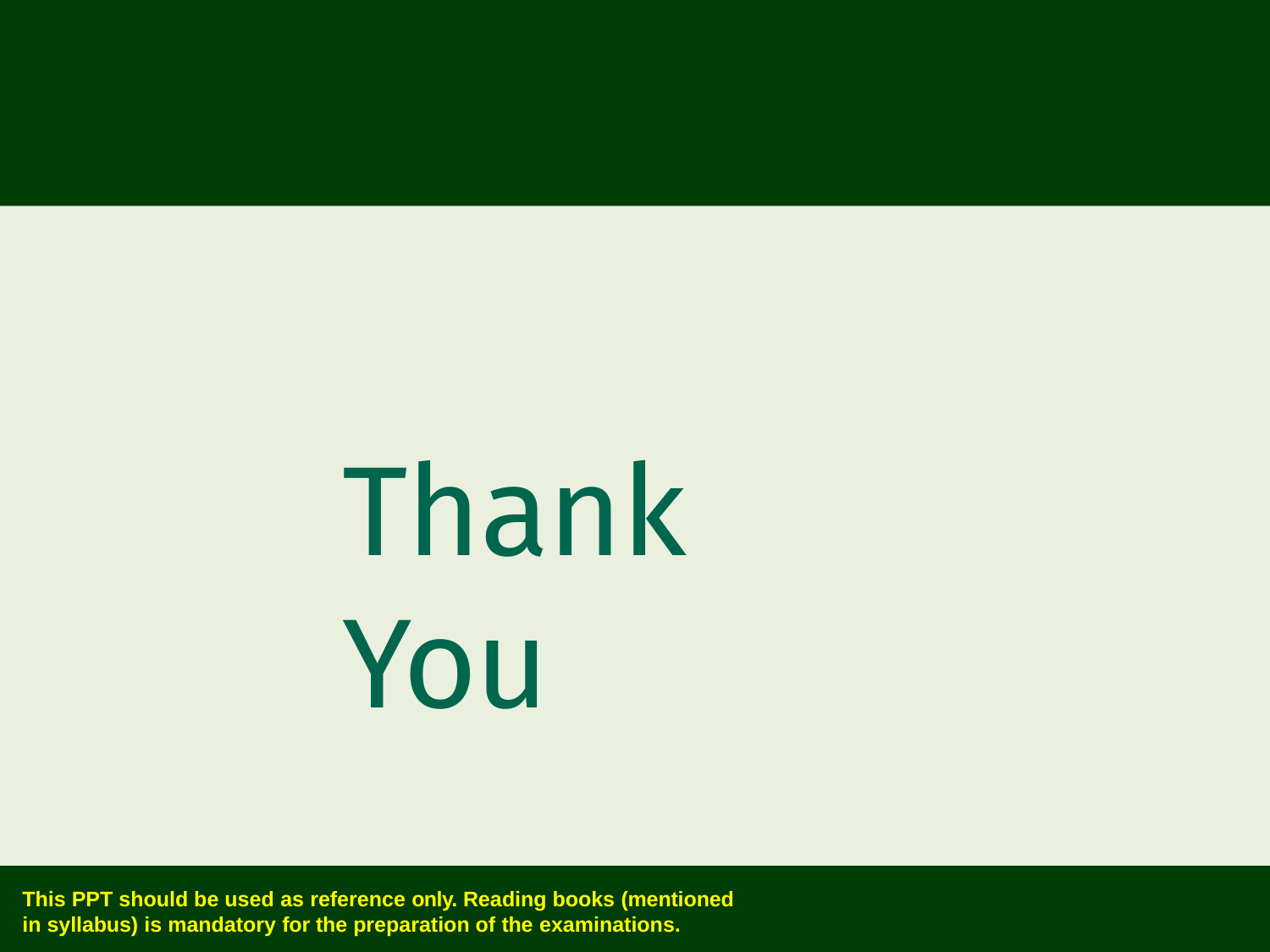

# Thank You
This PPT should be used as reference only. Reading books (mentioned
in syllabus) is mandatory for the preparation of the examinations.